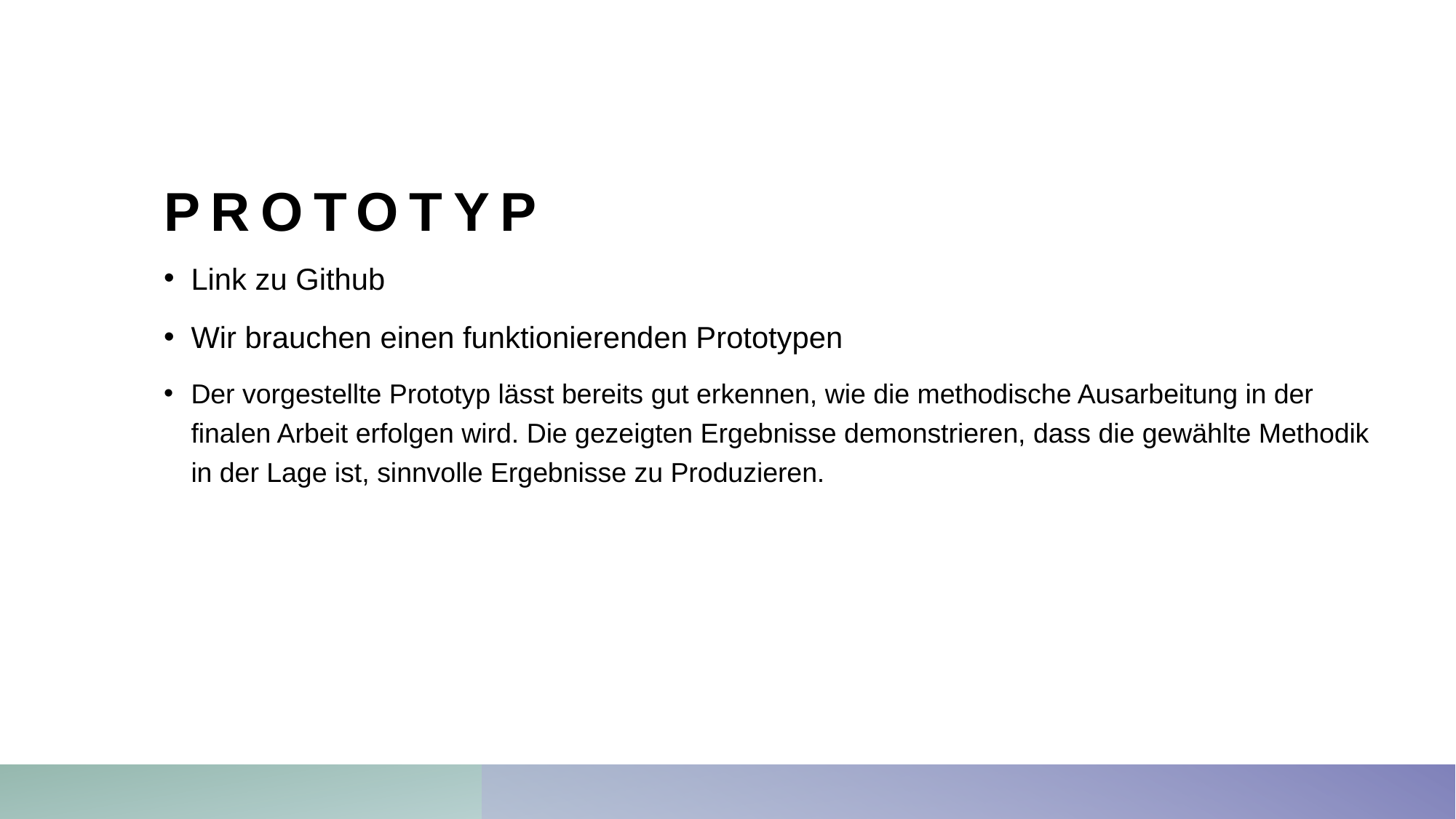

# Prototyp
Link zu Github
Wir brauchen einen funktionierenden Prototypen
Der vorgestellte Prototyp lässt bereits gut erkennen, wie die methodische Ausarbeitung in der finalen Arbeit erfolgen wird. Die gezeigten Ergebnisse demonstrieren, dass die gewählte Methodik in der Lage ist, sinnvolle Ergebnisse zu Produzieren.